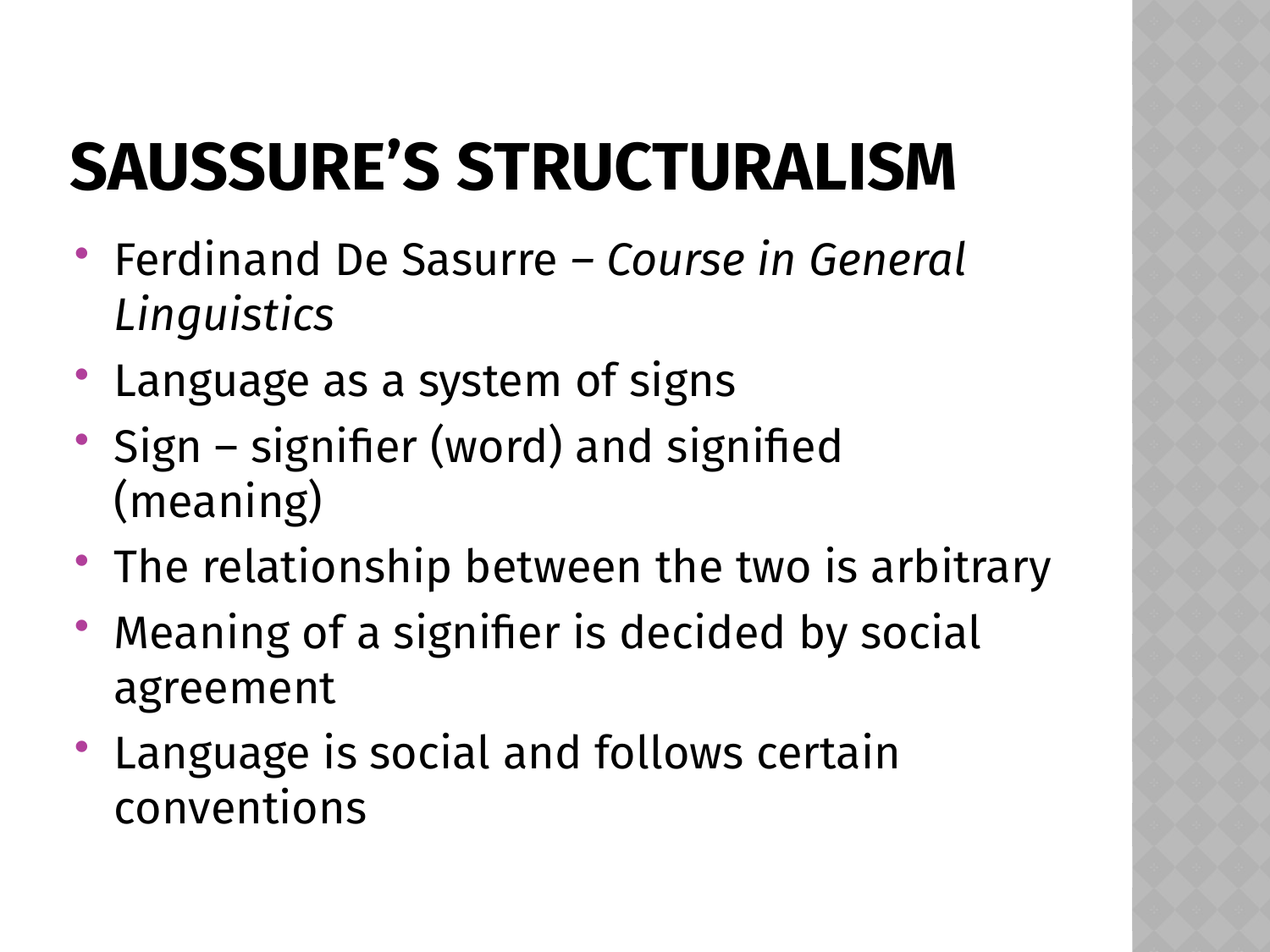

# Saussure’s Structuralism
Ferdinand De Sasurre – Course in General Linguistics
Language as a system of signs
Sign – signifier (word) and signified (meaning)
The relationship between the two is arbitrary
Meaning of a signifier is decided by social agreement
Language is social and follows certain conventions